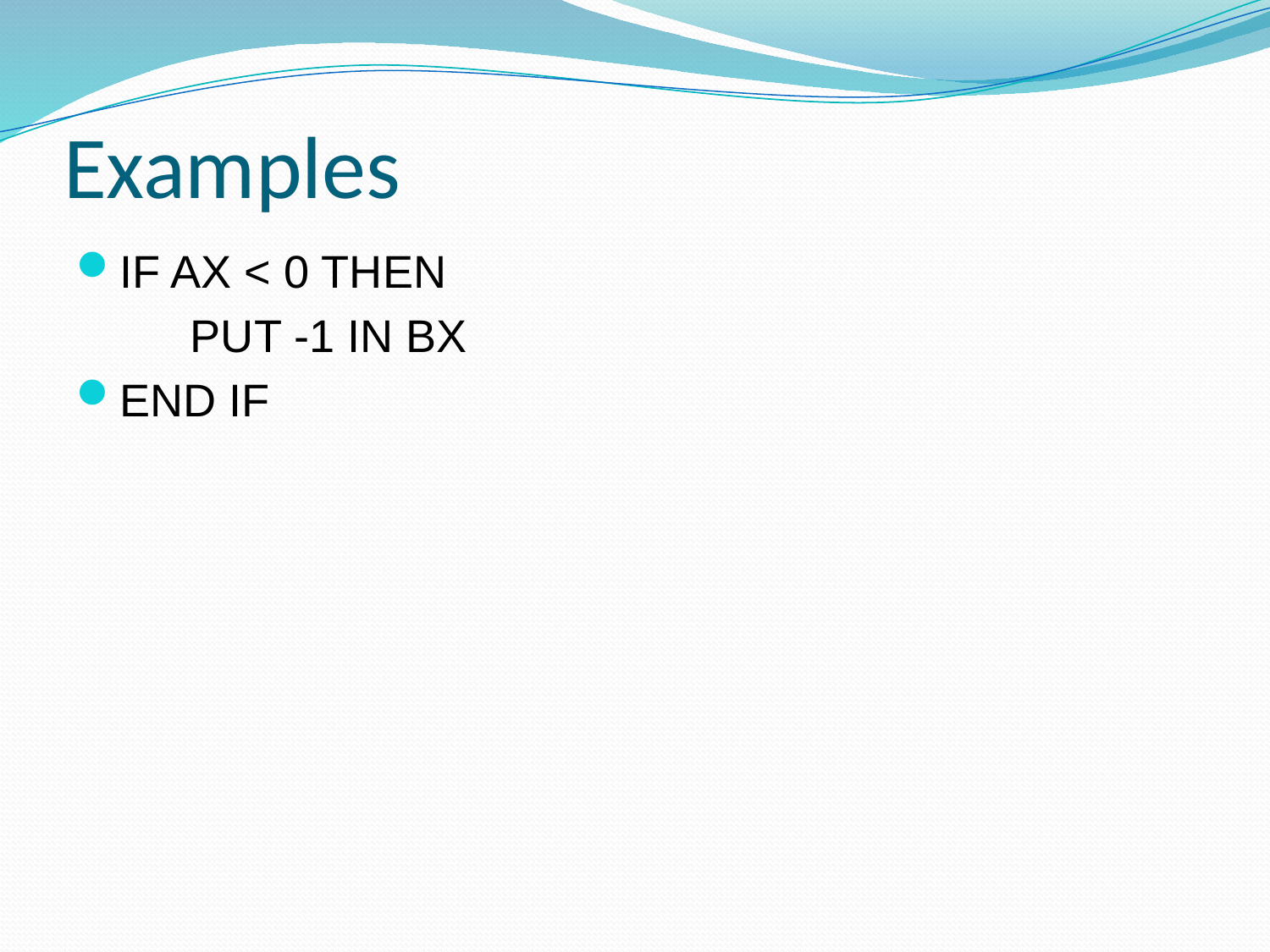

# Examples
IF AX < 0 THEN
         PUT -1 IN BX
END IF